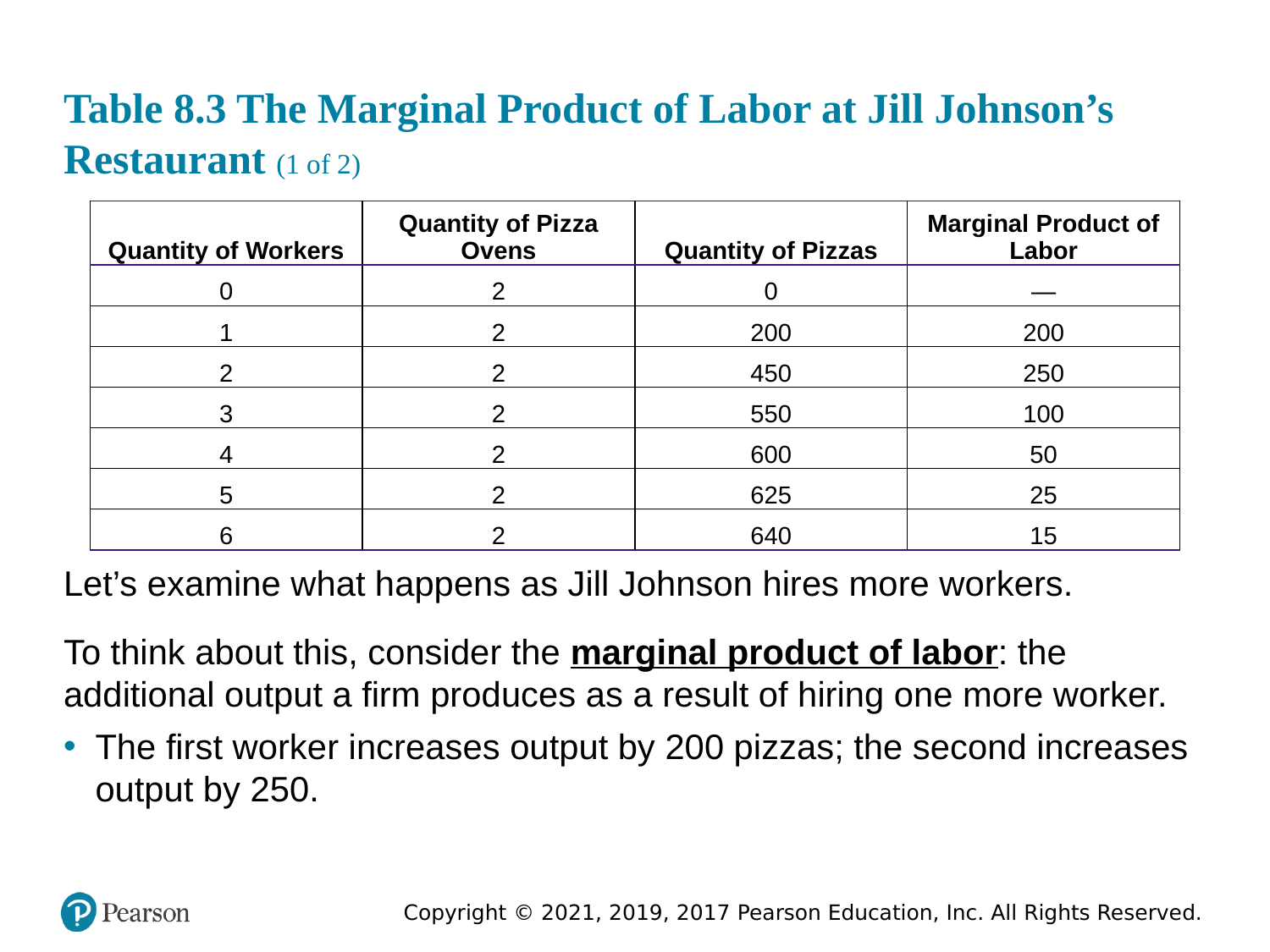

# Table 8.3 The Marginal Product of Labor at Jill Johnson’s Restaurant (1 of 2)
| Quantity of Workers | Quantity of Pizza Ovens | Quantity of Pizzas | Marginal Product of Labor |
| --- | --- | --- | --- |
| 0 | 2 | 0 | — |
| 1 | 2 | 200 | 200 |
| 2 | 2 | 450 | 250 |
| 3 | 2 | 550 | 100 |
| 4 | 2 | 600 | 50 |
| 5 | 2 | 625 | 25 |
| 6 | 2 | 640 | 15 |
Let’s examine what happens as Jill Johnson hires more workers.
To think about this, consider the marginal product of labor: the additional output a firm produces as a result of hiring one more worker.
The first worker increases output by 200 pizzas; the second increases output by 250.